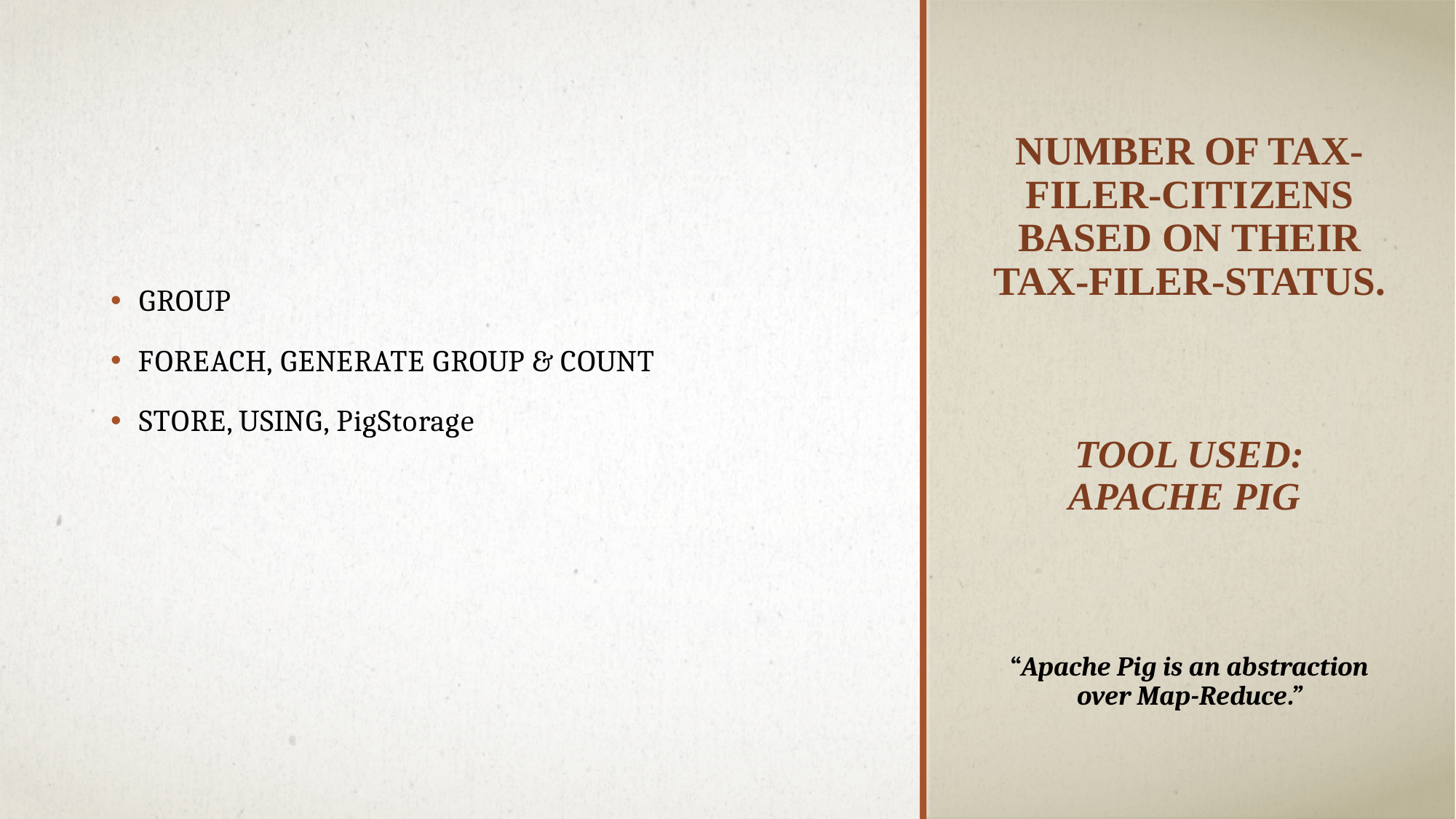

# Number of Tax-Filer-Citizens based on their Tax-Filer-Status. Tool Used: Apache pig
GROUP
FOREACH, GENERATE GROUP & COUNT
STORE, USING, PigStorage

“Apache Pig is an abstraction over Map-Reduce.”